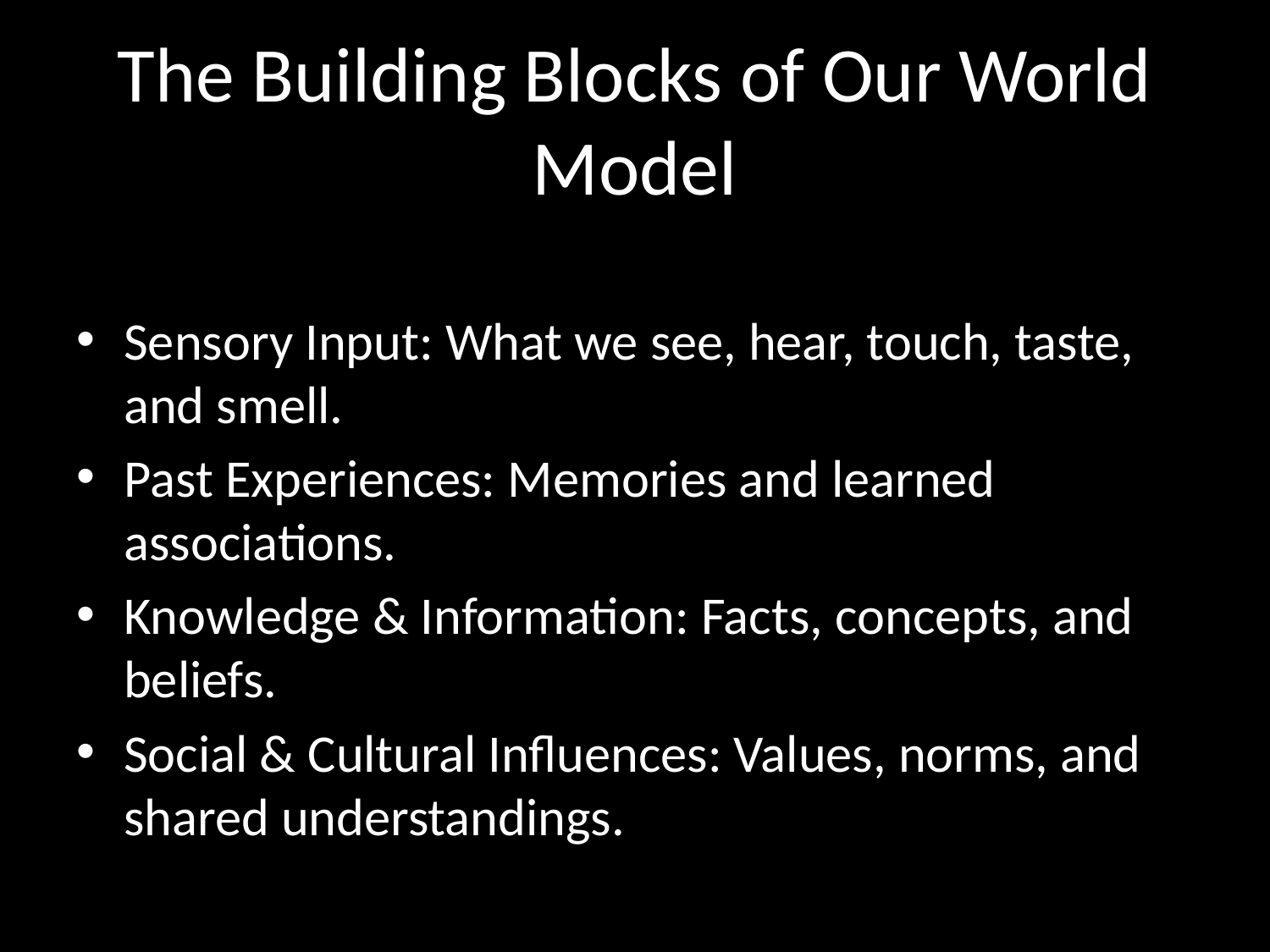

# The Building Blocks of Our World Model

Sensory Input: What we see, hear, touch, taste, and smell.
Past Experiences: Memories and learned associations.
Knowledge & Information: Facts, concepts, and beliefs.
Social & Cultural Influences: Values, norms, and shared understandings.